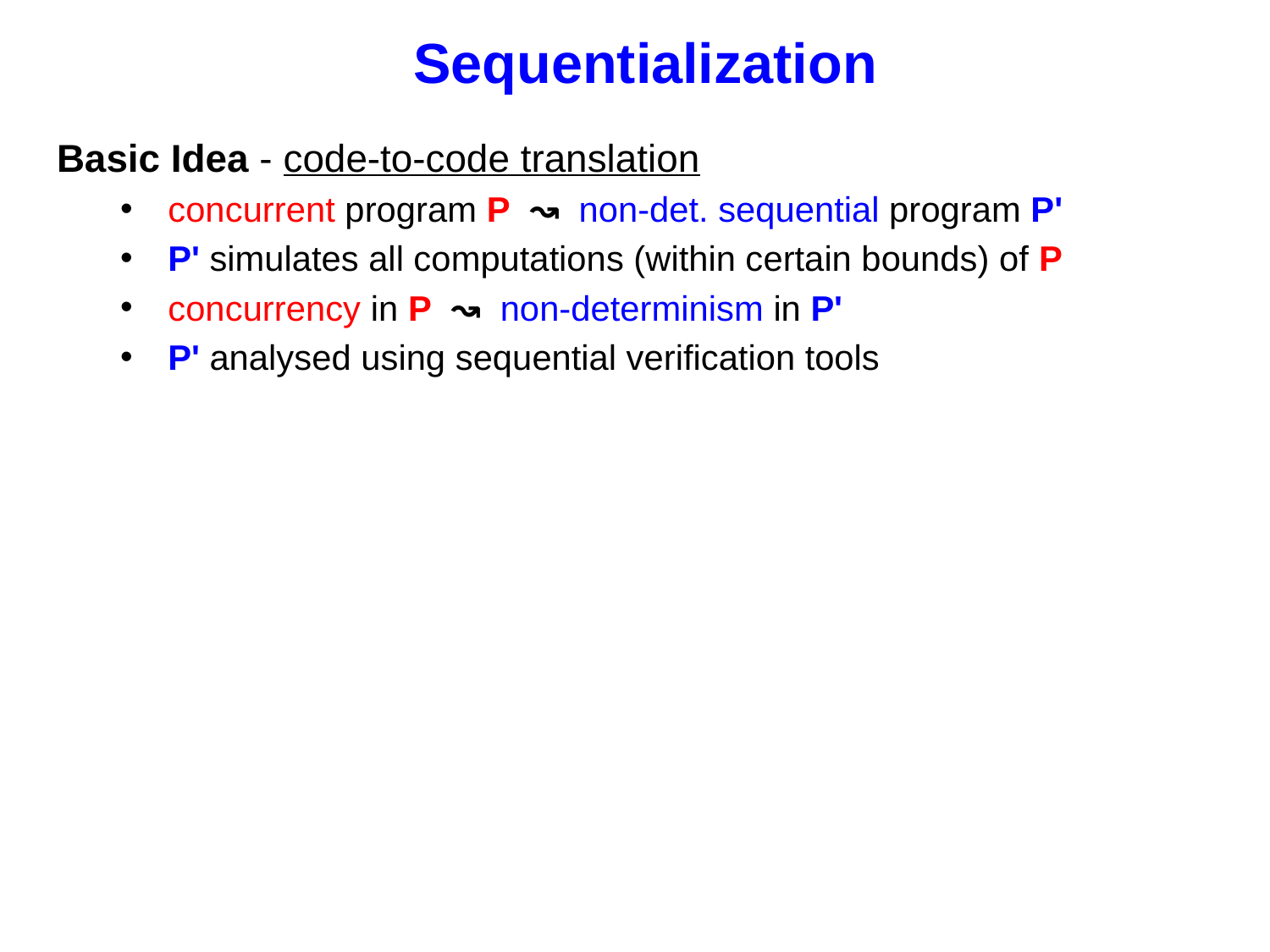

# Sequentialization
Basic Idea - code-to-code translation
concurrent program P  ↝  non-det. sequential program P'
P' simulates all computations (within certain bounds) of P
concurrency in P  ↝  non-determinism in P'
P' analysed using sequential verification tools